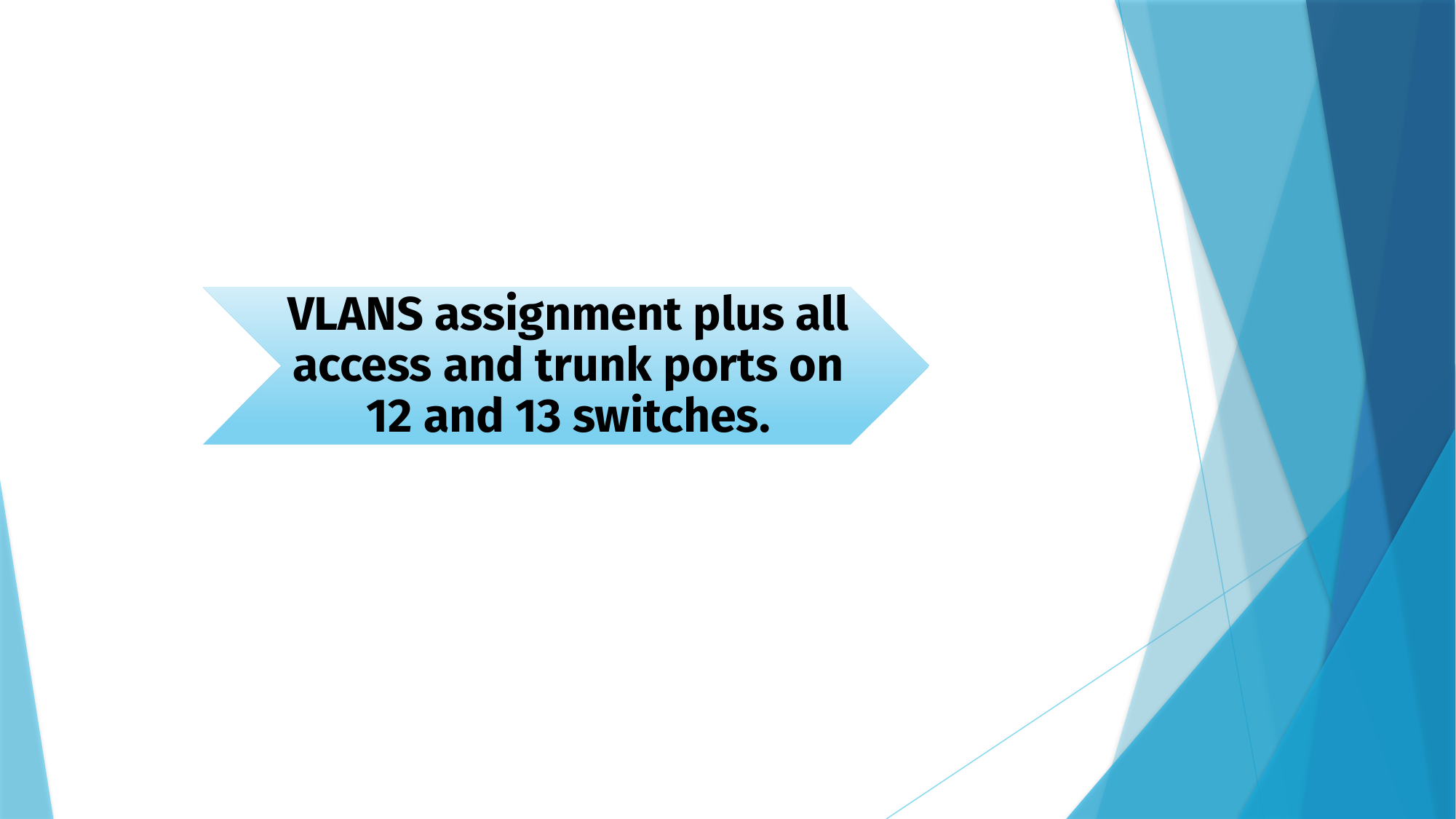

VLANS assignment plus all access and trunk ports on 12 and 13 switches.